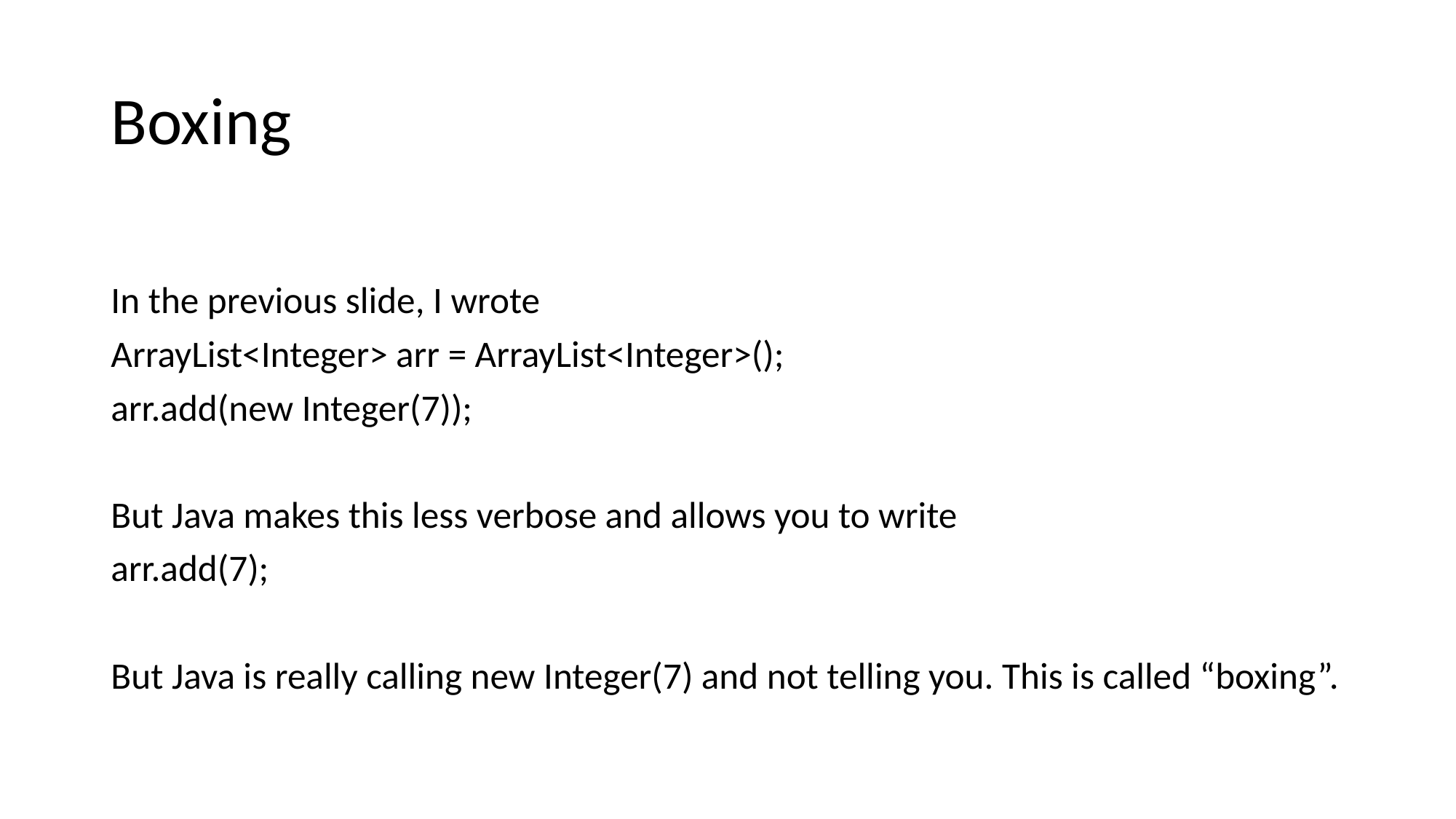

# Boxing

In the previous slide, I wrote
ArrayList<Integer> arr = ArrayList<Integer>();
arr.add(new Integer(7));

But Java makes this less verbose and allows you to write
arr.add(7);

But Java is really calling new Integer(7) and not telling you. This is called “boxing”.